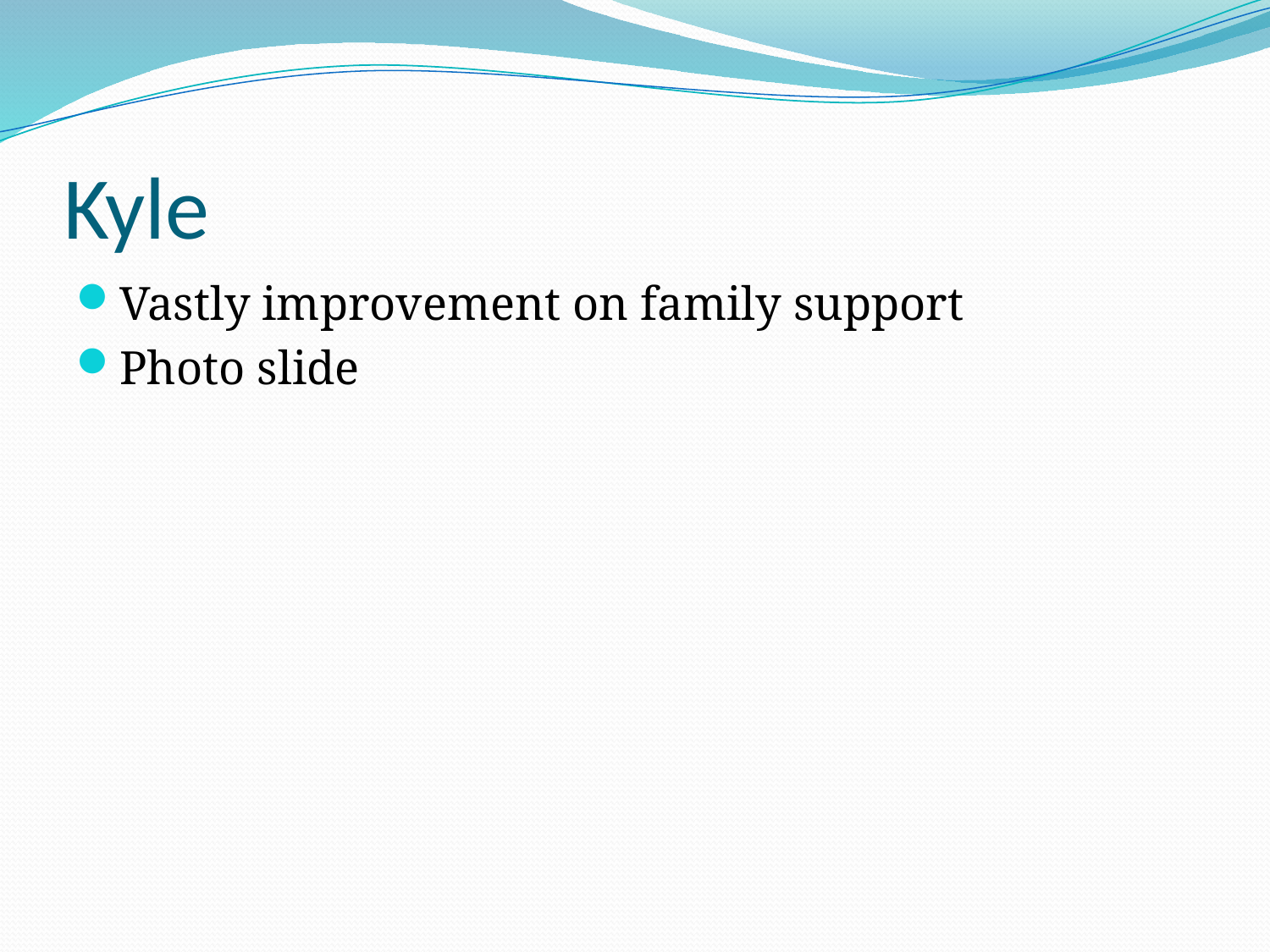

# Kyle
Vastly improvement on family support
Photo slide